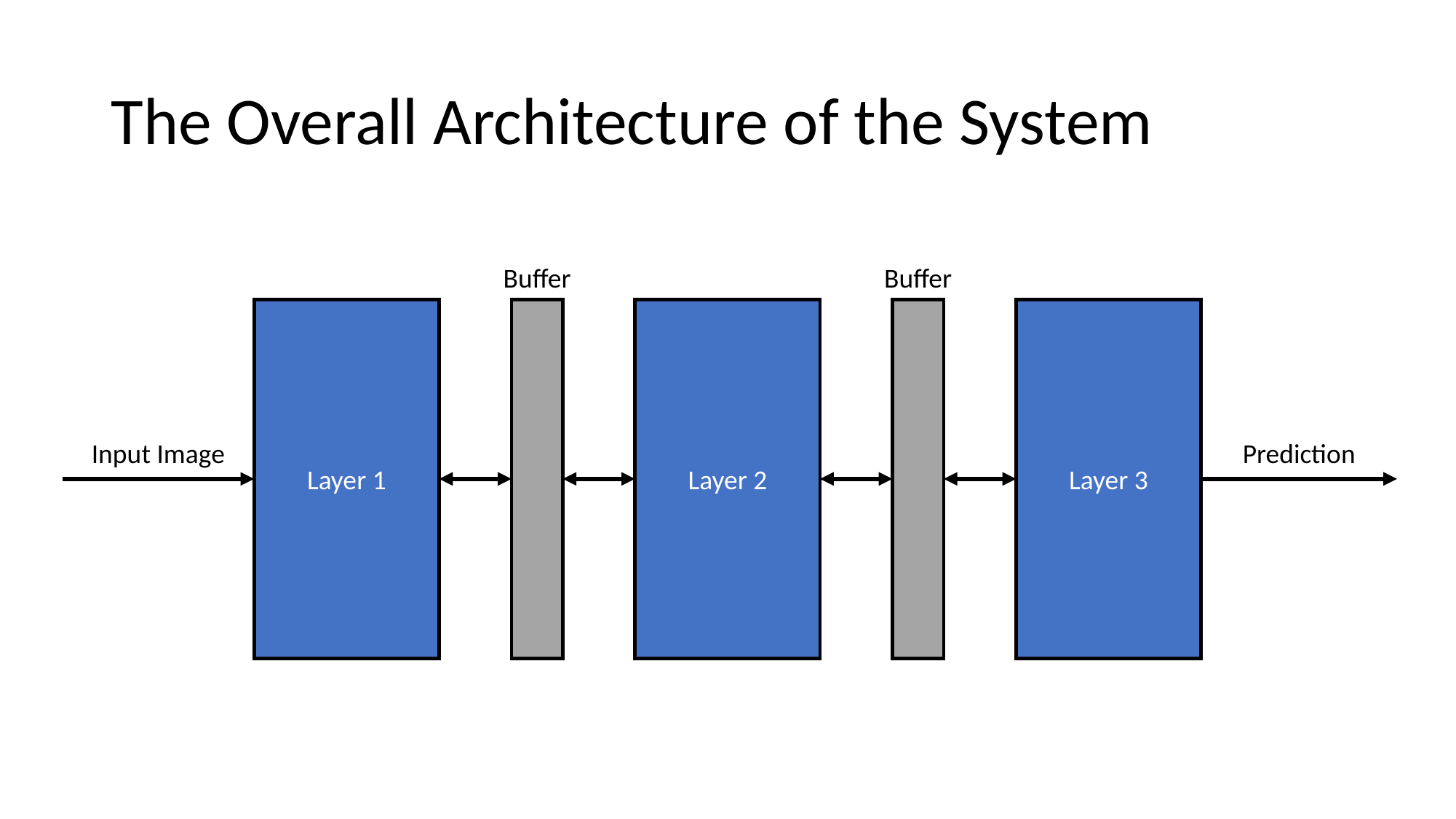

# The Overall Architecture of the System
Buffer
Buffer

Layer 1
Layer 2
Layer 3
Input Image
Prediction